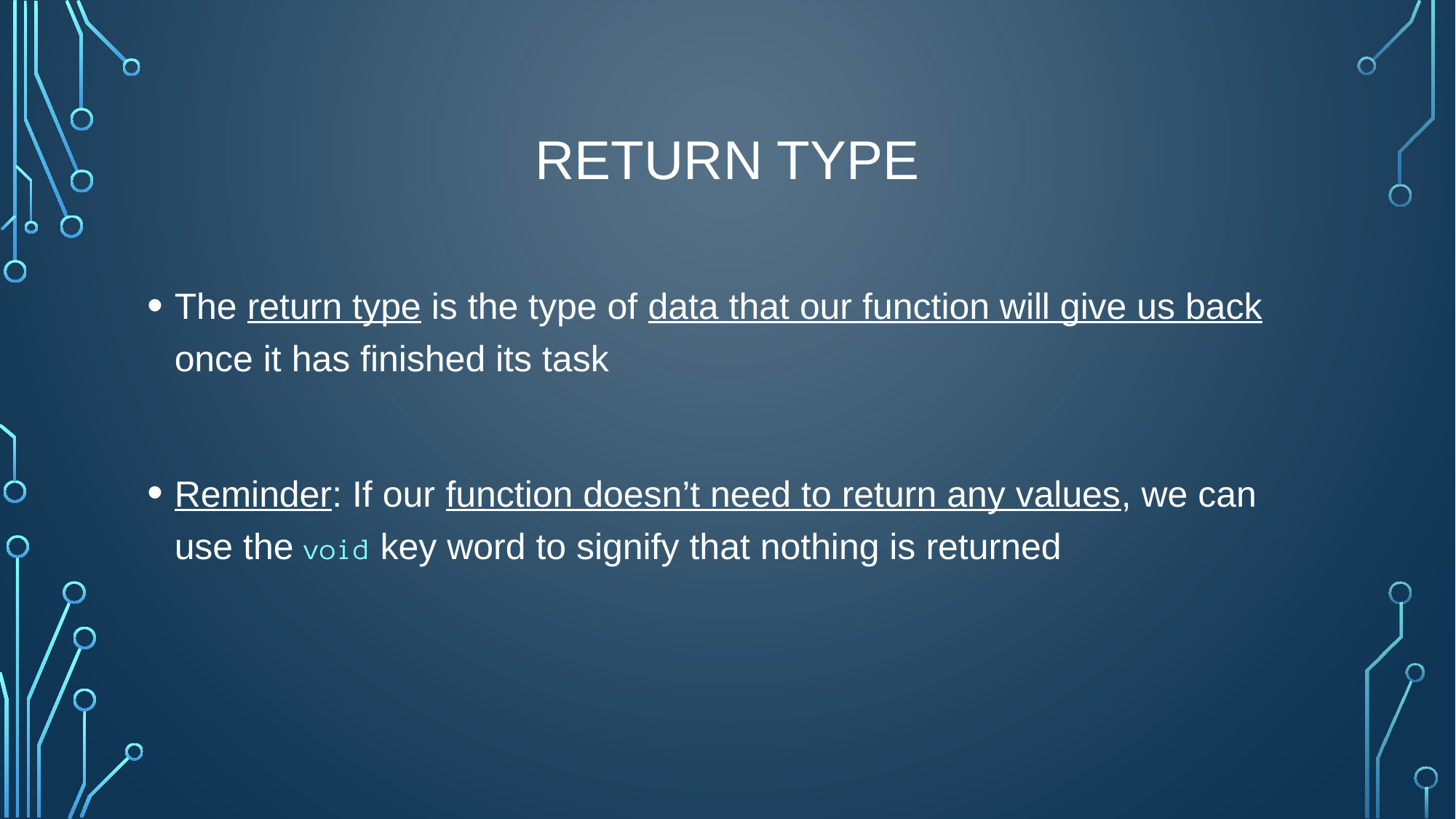

# Return type
The return type is the type of data that our function will give us back once it has finished its task

Reminder: If our function doesn’t need to return any values, we can use the void key word to signify that nothing is returned